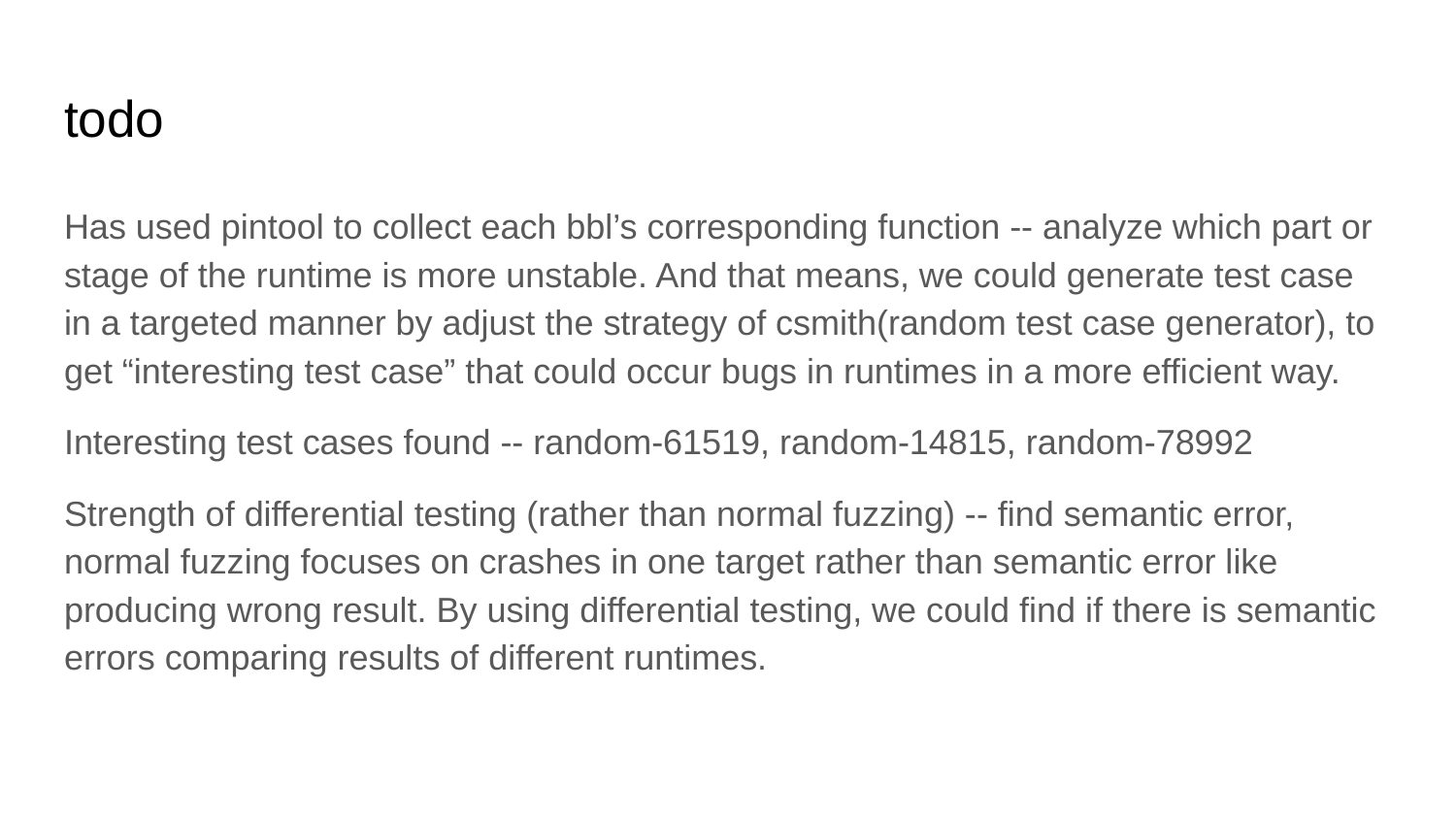

# todo
Has used pintool to collect each bbl’s corresponding function -- analyze which part or stage of the runtime is more unstable. And that means, we could generate test case in a targeted manner by adjust the strategy of csmith(random test case generator), to get “interesting test case” that could occur bugs in runtimes in a more efficient way.
Interesting test cases found -- random-61519, random-14815, random-78992
Strength of differential testing (rather than normal fuzzing) -- find semantic error, normal fuzzing focuses on crashes in one target rather than semantic error like producing wrong result. By using differential testing, we could find if there is semantic errors comparing results of different runtimes.